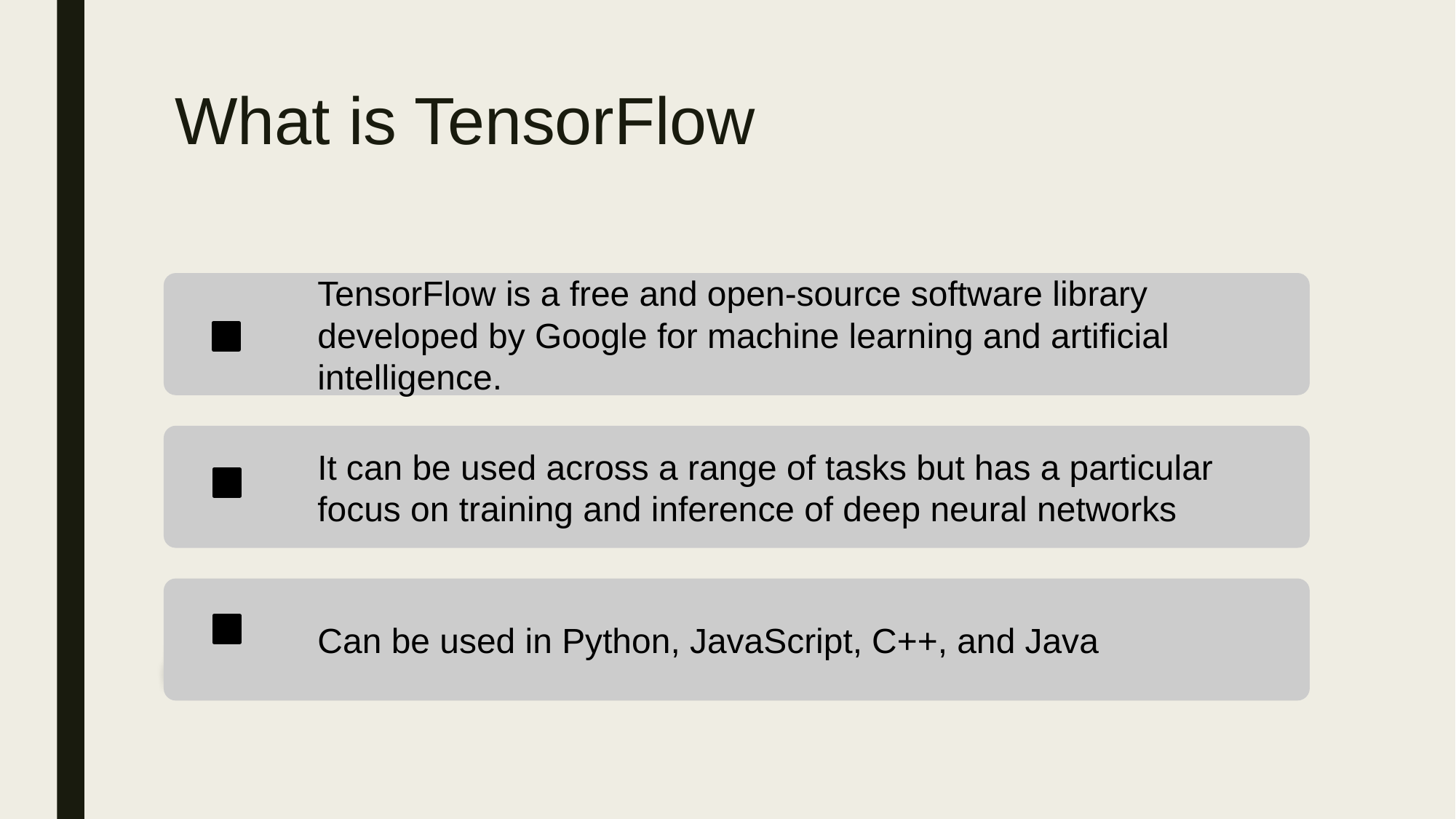

# What is TensorFlow
TensorFlow is a free and open-source software library developed by Google for machine learning and artificial intelligence.
It can be used across a range of tasks but has a particular focus on training and inference of deep neural networks
Can be used in Python, JavaScript, C++, and Java